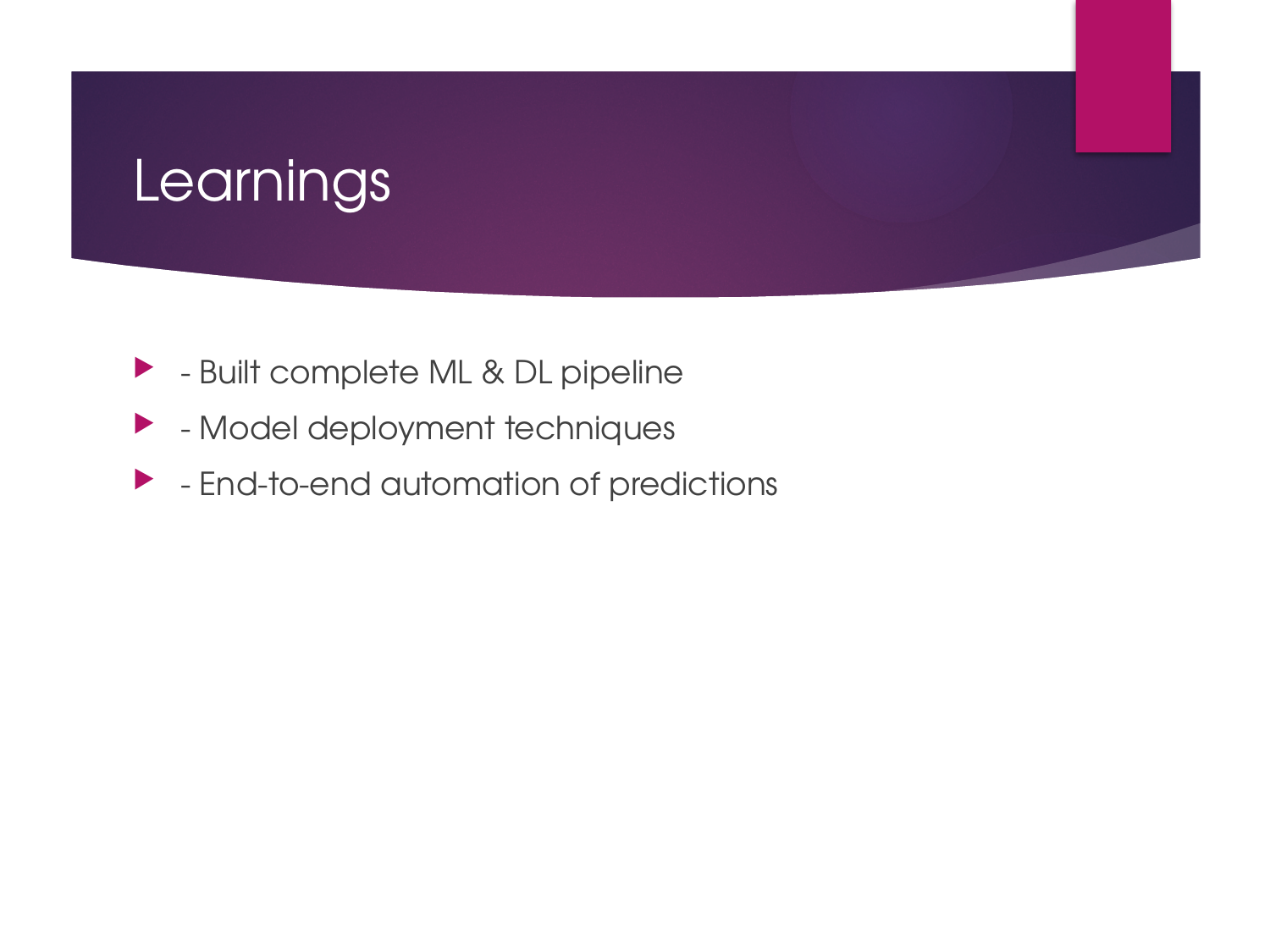

# Learnings
- Built complete ML & DL pipeline
- Model deployment techniques
- End-to-end automation of predictions